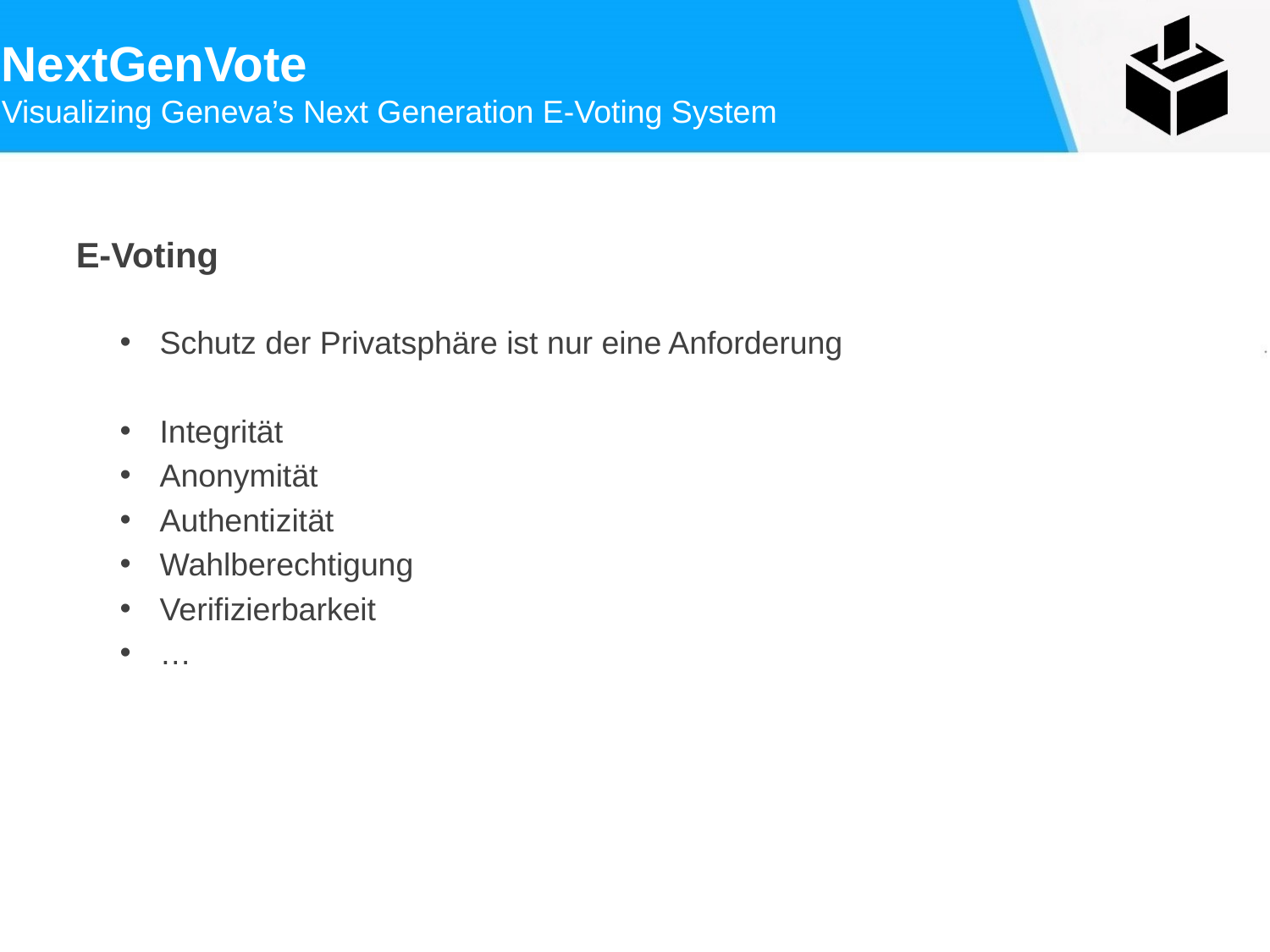

E-Voting
Schutz der Privatsphäre ist nur eine Anforderung

Integrität
Anonymität
Authentizität
Wahlberechtigung
Verifizierbarkeit
…